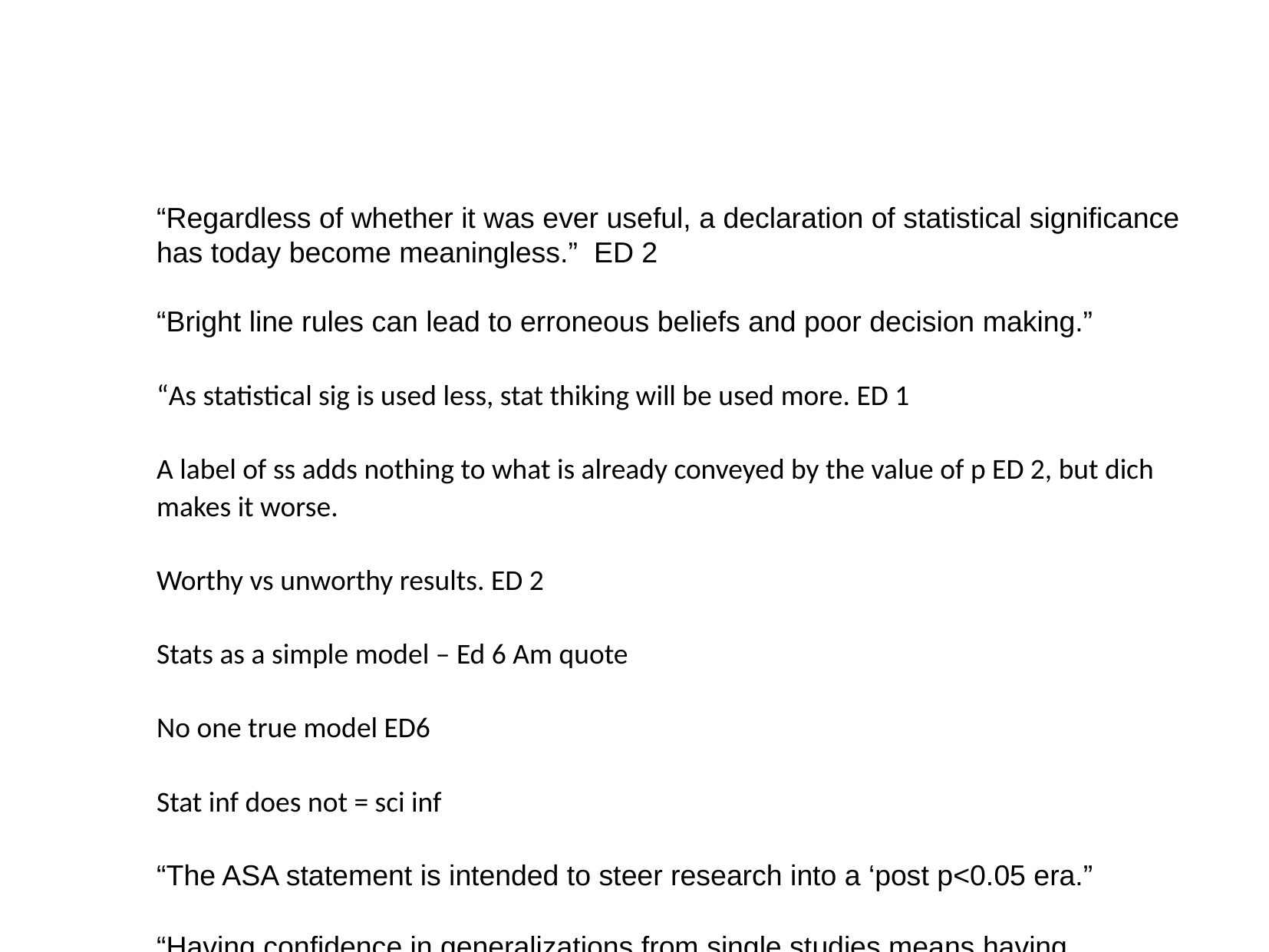

“Regardless of whether it was ever useful, a declaration of statistical significance has today become meaningless.”  ED 2

“Bright line rules can lead to erroneous beliefs and poor decision making.”

“As statistical sig is used less, stat thiking will be used more. ED 1

A label of ss adds nothing to what is already conveyed by the value of p ED 2, but dich makes it worse.

Worthy vs unworthy results. ED 2

Stats as a simple model – Ed 6 Am quote

No one true model ED6

Stat inf does not = sci inf

“The ASA statement is intended to steer research into a ‘post p<0.05 era.”

“Having confidence in generalizations from single studies means having overconfidence in most cases. Inference that would be called trustworthy would require merging information from multiple studies and lines of evidence.”  Am 264

“The Replication crisis is mainly a crisis of overconfidence in statistical results.” Am 262